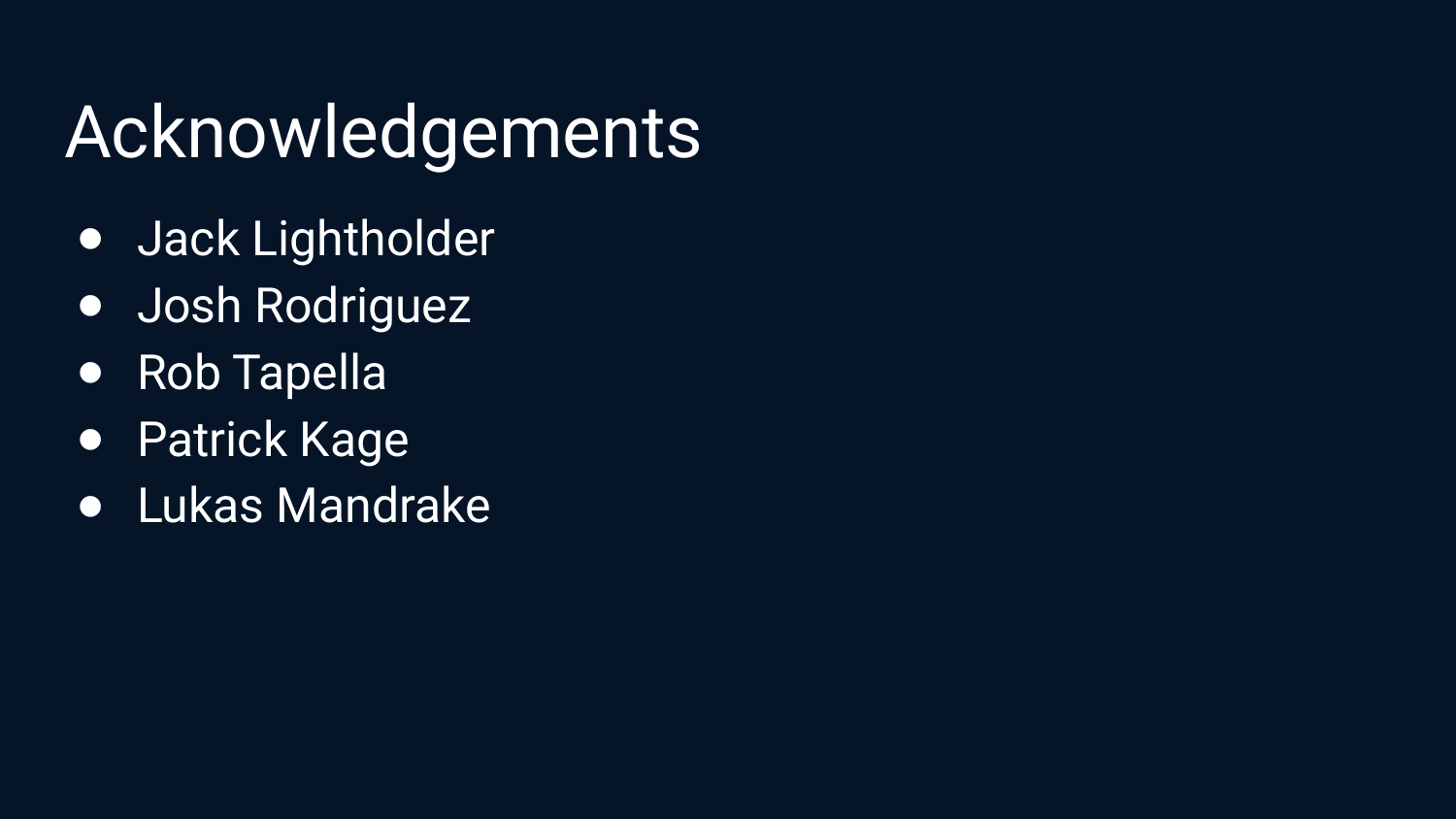

# Acknowledgements
Jack Lightholder
Josh Rodriguez
Rob Tapella
Patrick Kage
Lukas Mandrake